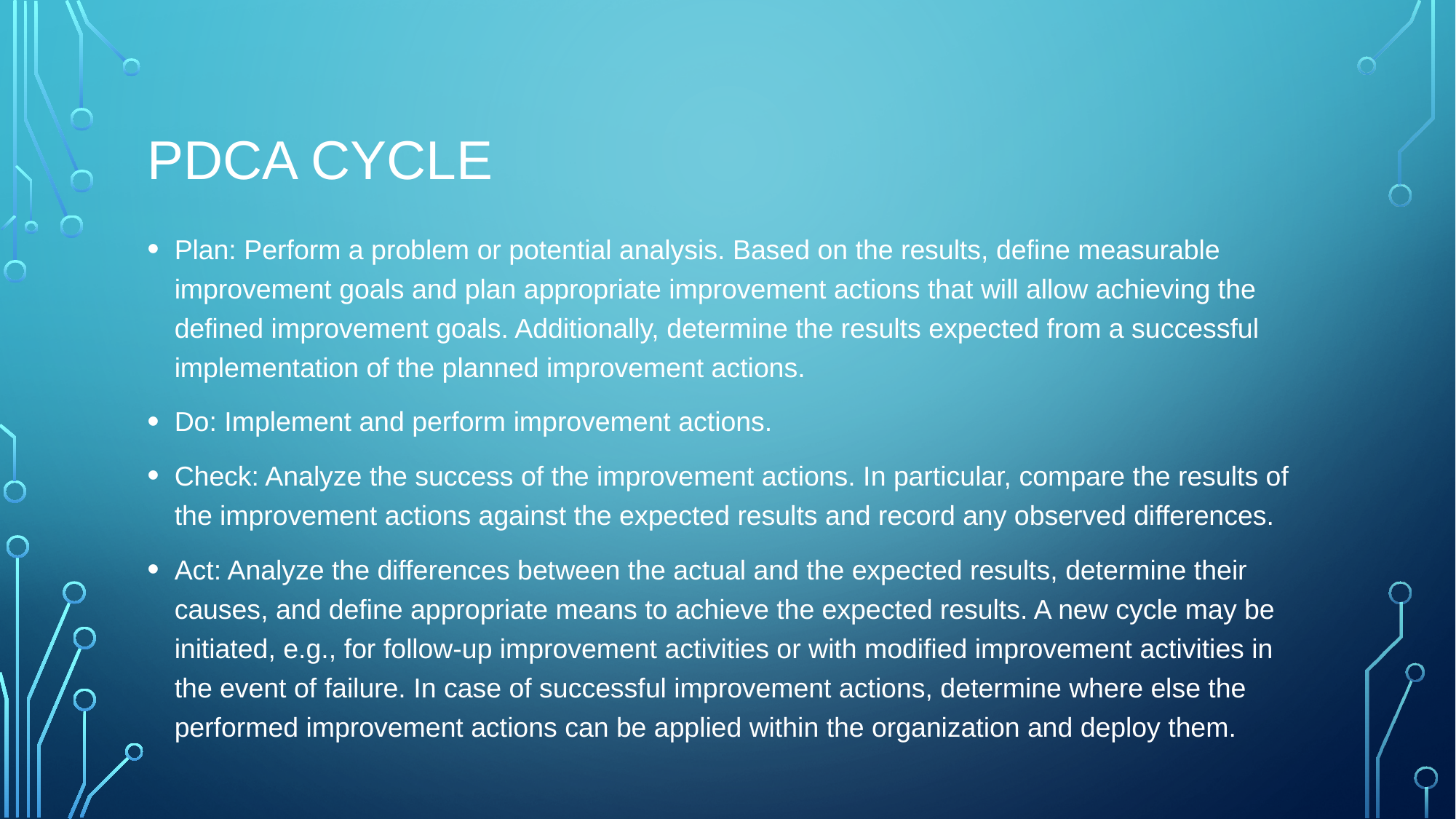

# Pdca cycle
Plan: Perform a problem or potential analysis. Based on the results, deﬁne measurable improvement goals and plan appropriate improvement actions that will allow achieving the deﬁned improvement goals. Additionally, determine the results expected from a successful implementation of the planned improvement actions.
Do: Implement and perform improvement actions.
Check: Analyze the success of the improvement actions. In particular, compare the results of the improvement actions against the expected results and record any observed differences.
Act: Analyze the differences between the actual and the expected results, determine their causes, and deﬁne appropriate means to achieve the expected results. A new cycle may be initiated, e.g., for follow-up improvement activities or with modiﬁed improvement activities in the event of failure. In case of successful improvement actions, determine where else the performed improvement actions can be applied within the organization and deploy them.